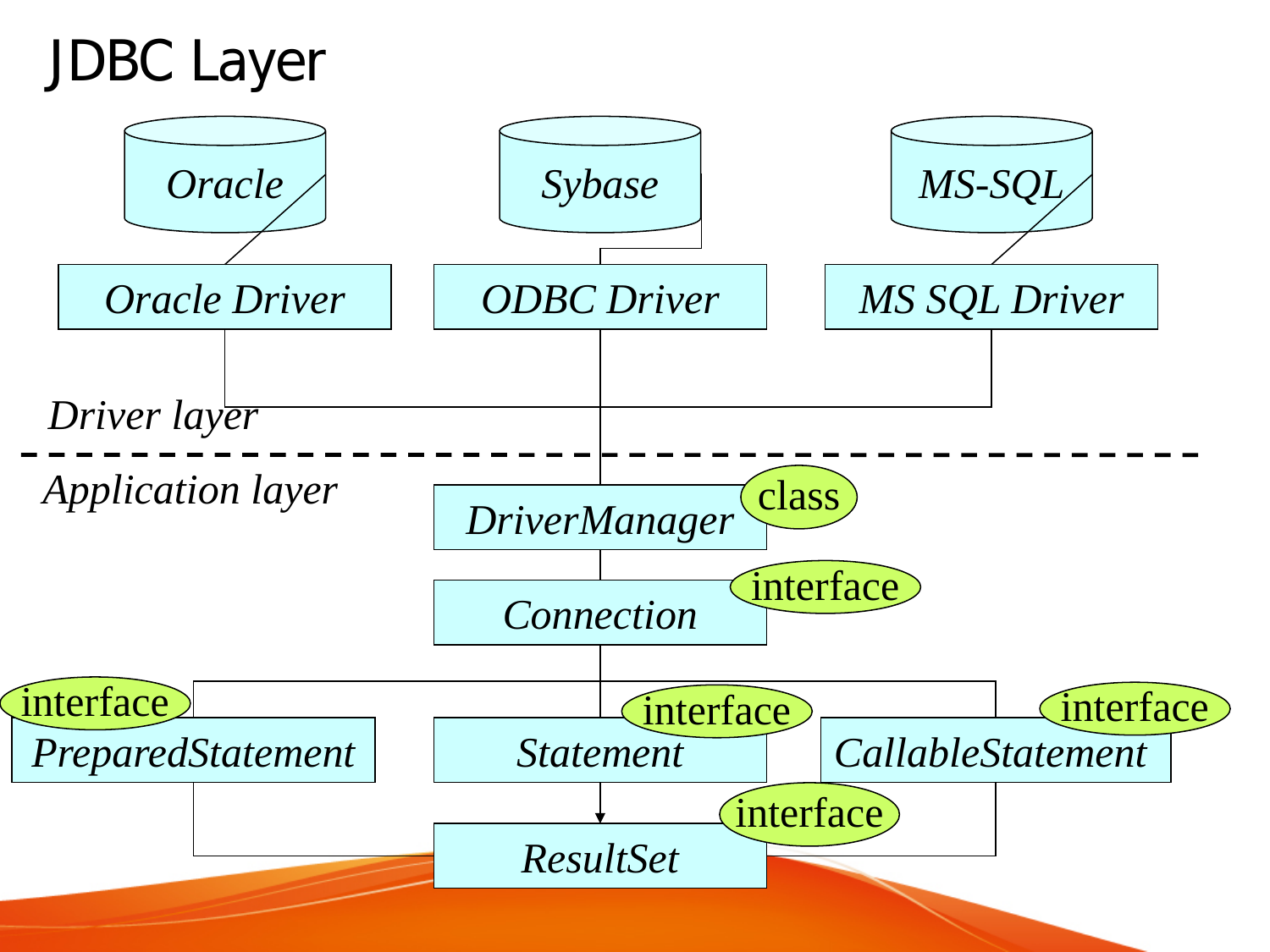

JDBC Layer
Oracle
Sybase
MS-SQL
Oracle Driver
ODBC Driver
MS SQL Driver
Driver layer

Application layer
DriverManager
Connection
PreparedStatement
Statement
CallableStatement
ResultSet
class
interface
interface
interface
interface
interface